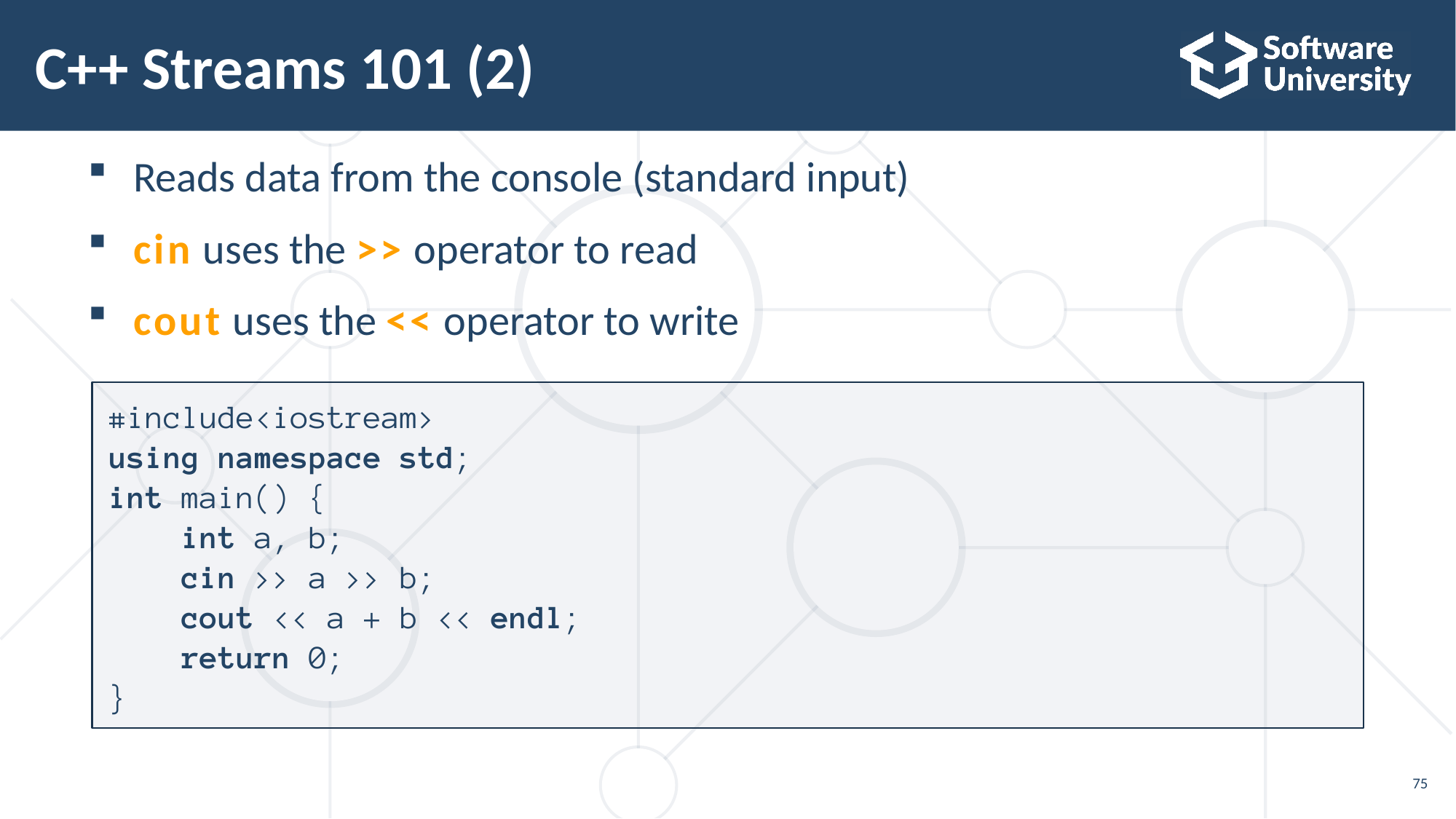

# C++ Streams 101 (2)
Reads data from the console (standard input)
cin uses the >> operator to read
cout uses the << operator to write

#include<iostream>
using namespace std;
int main() {
    int a, b;
    cin >> a >> b;
    cout << a + b << endl;
    return 0;
}
75